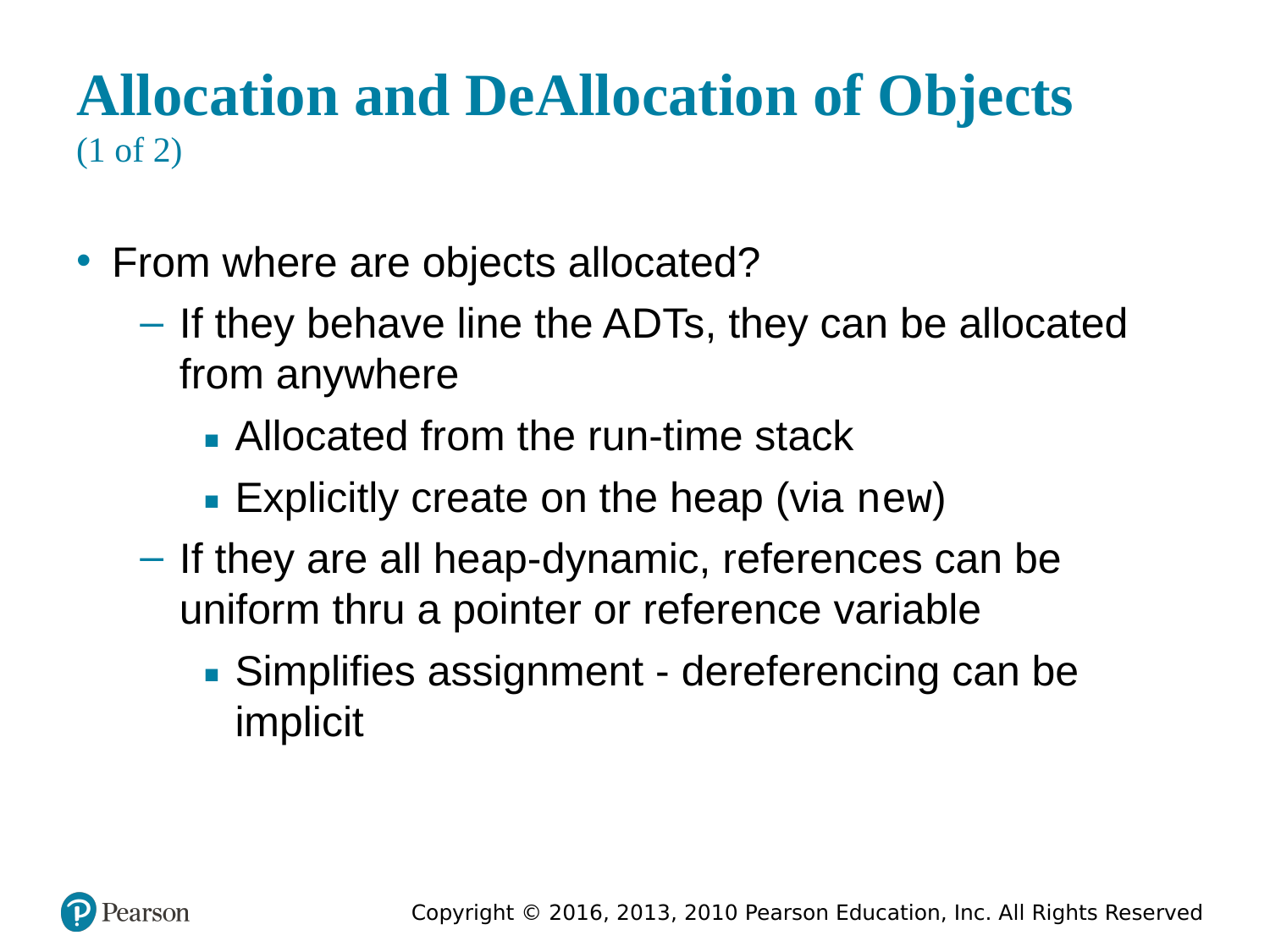

# Allocation and DeAllocation of Objects (1 of 2)
From where are objects allocated?
If they behave line the A D Ts, they can be allocated from anywhere
Allocated from the run-time stack
Explicitly create on the heap (via new)
If they are all heap-dynamic, references can be uniform thru a pointer or reference variable
Simplifies assignment - dereferencing can be implicit